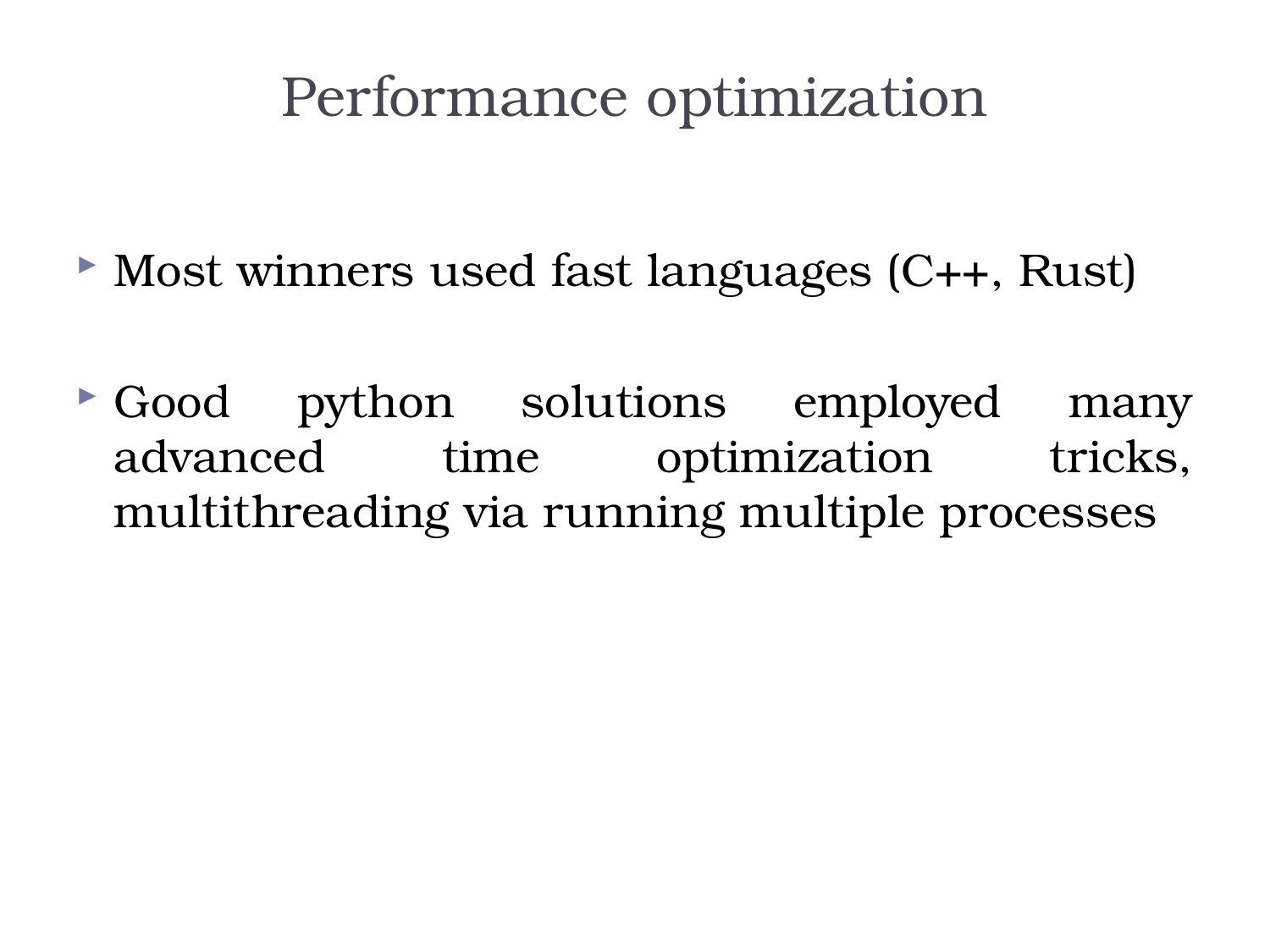

# Performance optimization

Most winners used fast languages (C++, Rust)

Good python solutions employed many advanced time optimization tricks, multithreading via running multiple processes